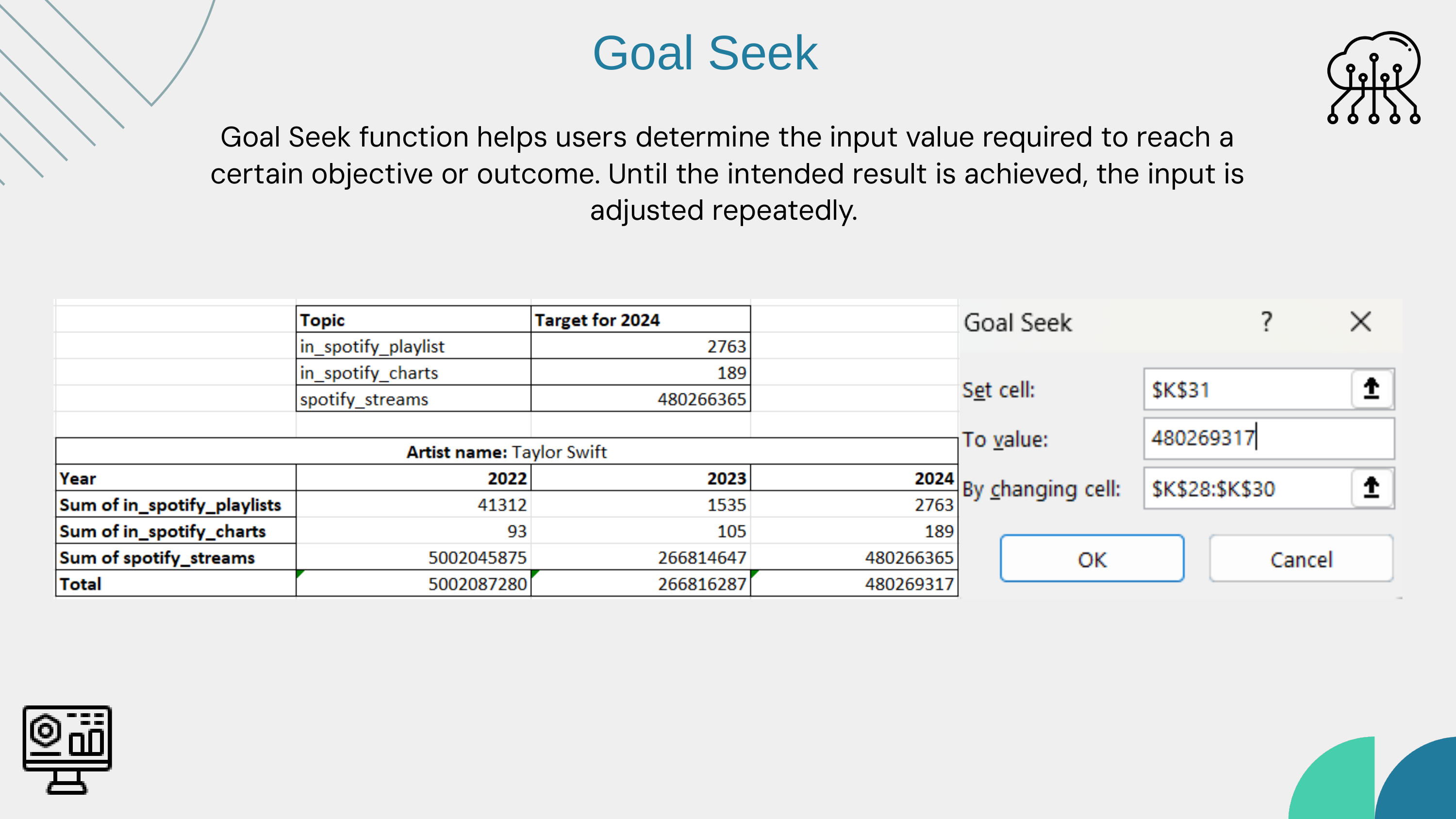

Goal Seek

Goal Seek function helps users determine the input value required to reach a certain objective or outcome. Until the intended result is achieved, the input is adjusted repeatedly.